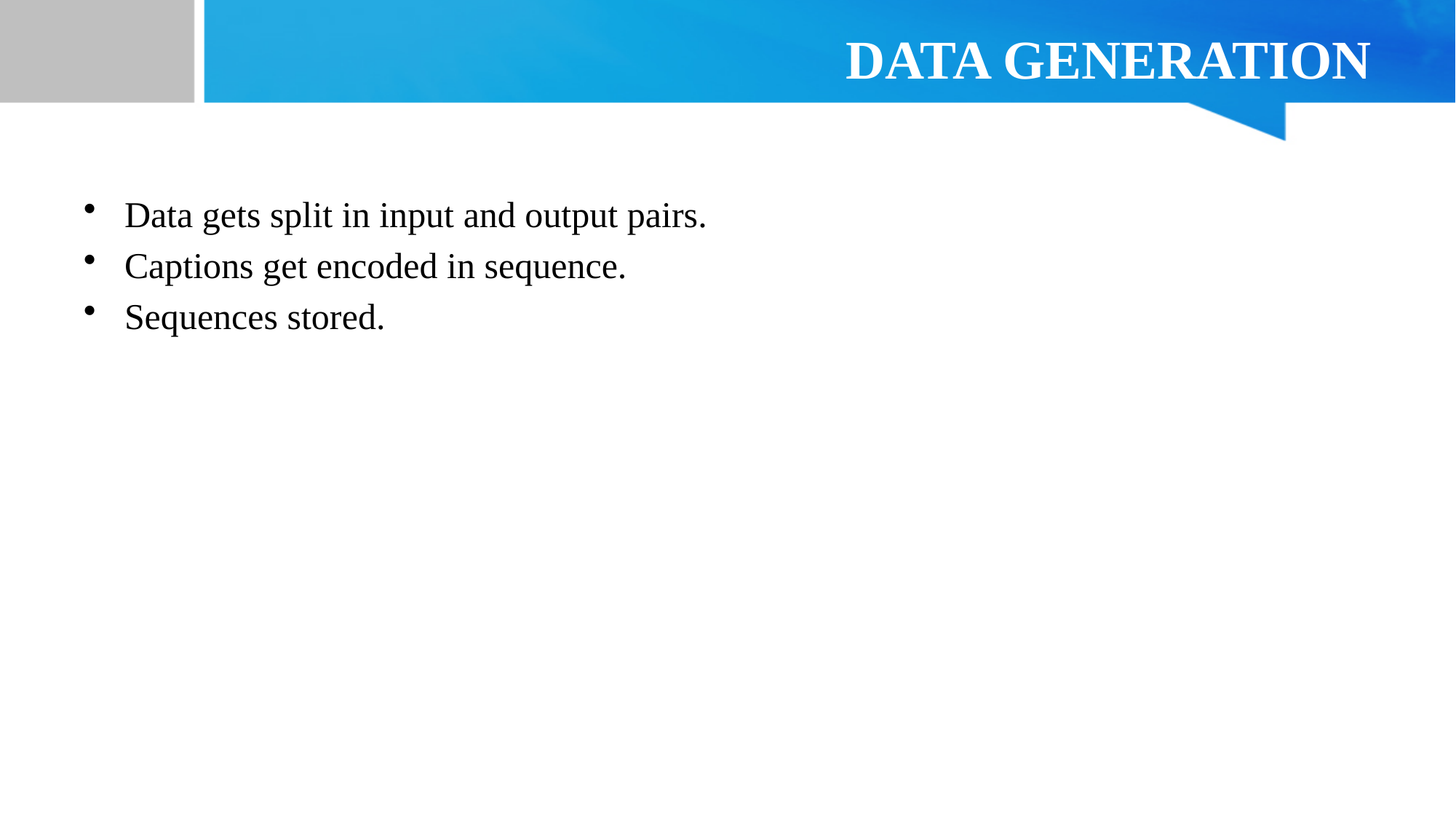

# DATA GENERATION
Data gets split in input and output pairs.
Captions get encoded in sequence.
Sequences stored.